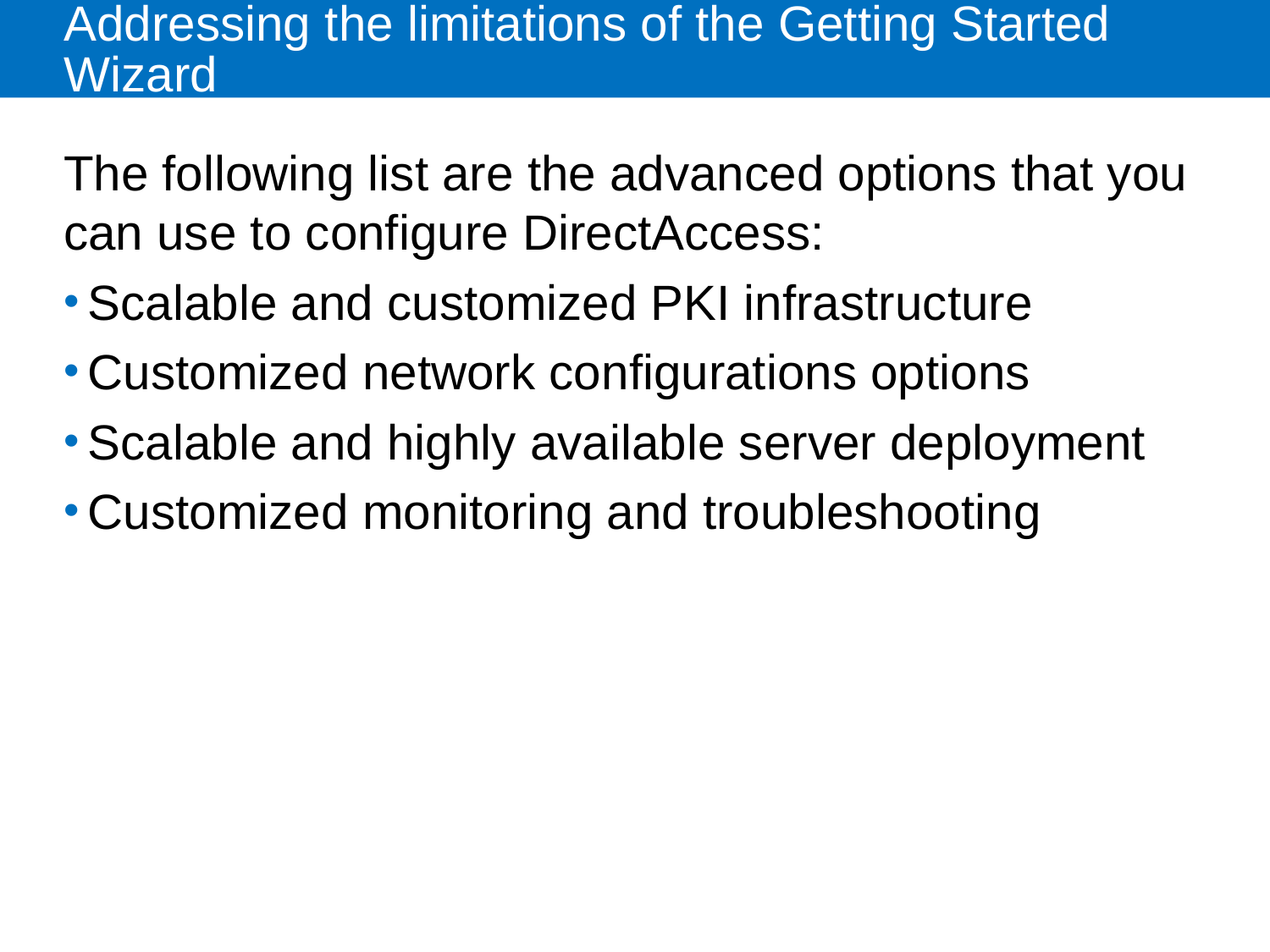

# Addressing the limitations of the Getting Started Wizard
The following list are the advanced options that you can use to configure DirectAccess:
Scalable and customized PKI infrastructure
Customized network configurations options
Scalable and highly available server deployment
Customized monitoring and troubleshooting